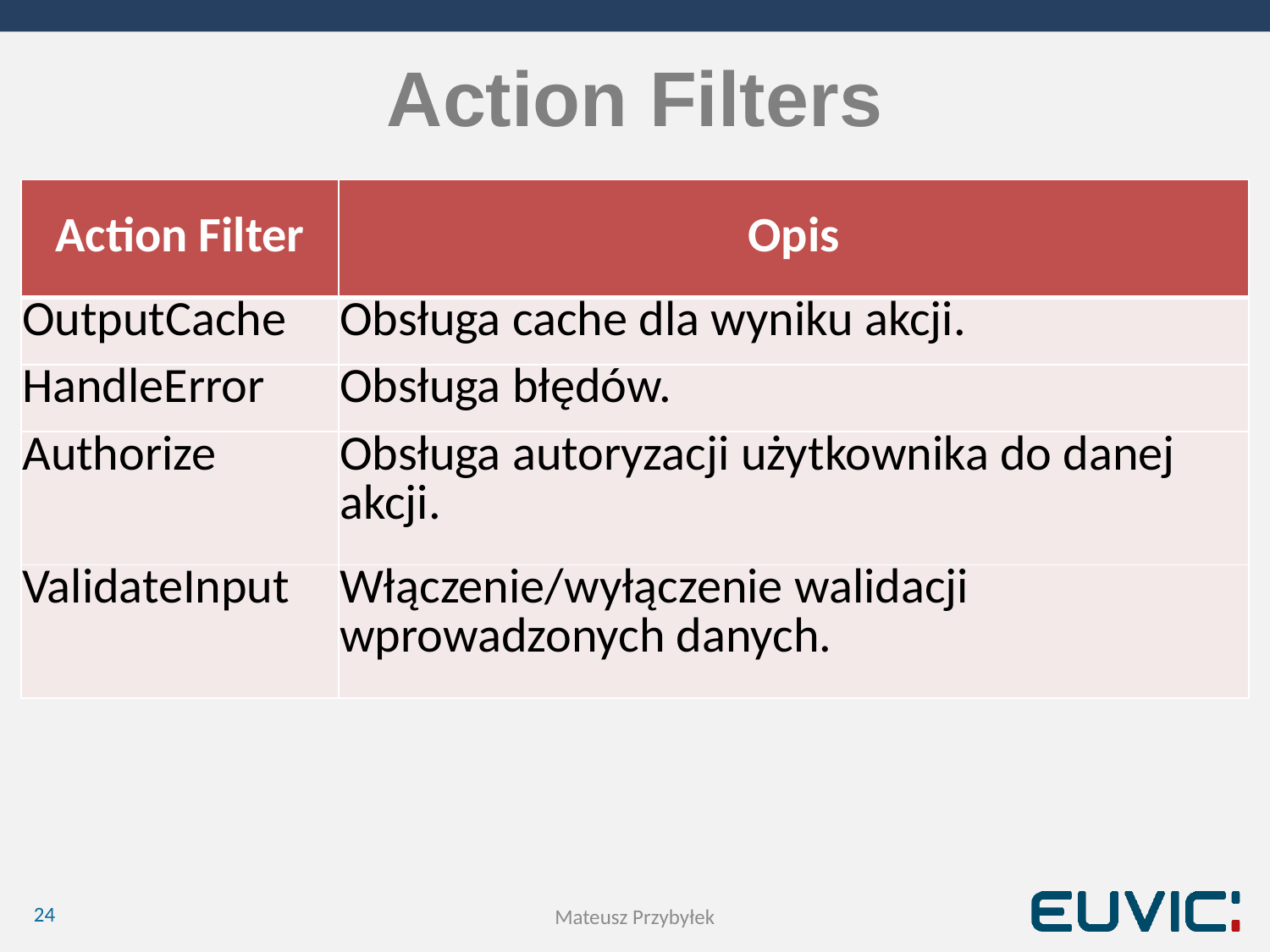

# Action Filters
| Action Filter | Opis |
| --- | --- |
| OutputCache | Obsługa cache dla wyniku akcji. |
| HandleError | Obsługa błędów. |
| Authorize | Obsługa autoryzacji użytkownika do danej akcji. |
| ValidateInput | Włączenie/wyłączenie walidacji wprowadzonych danych. |
24